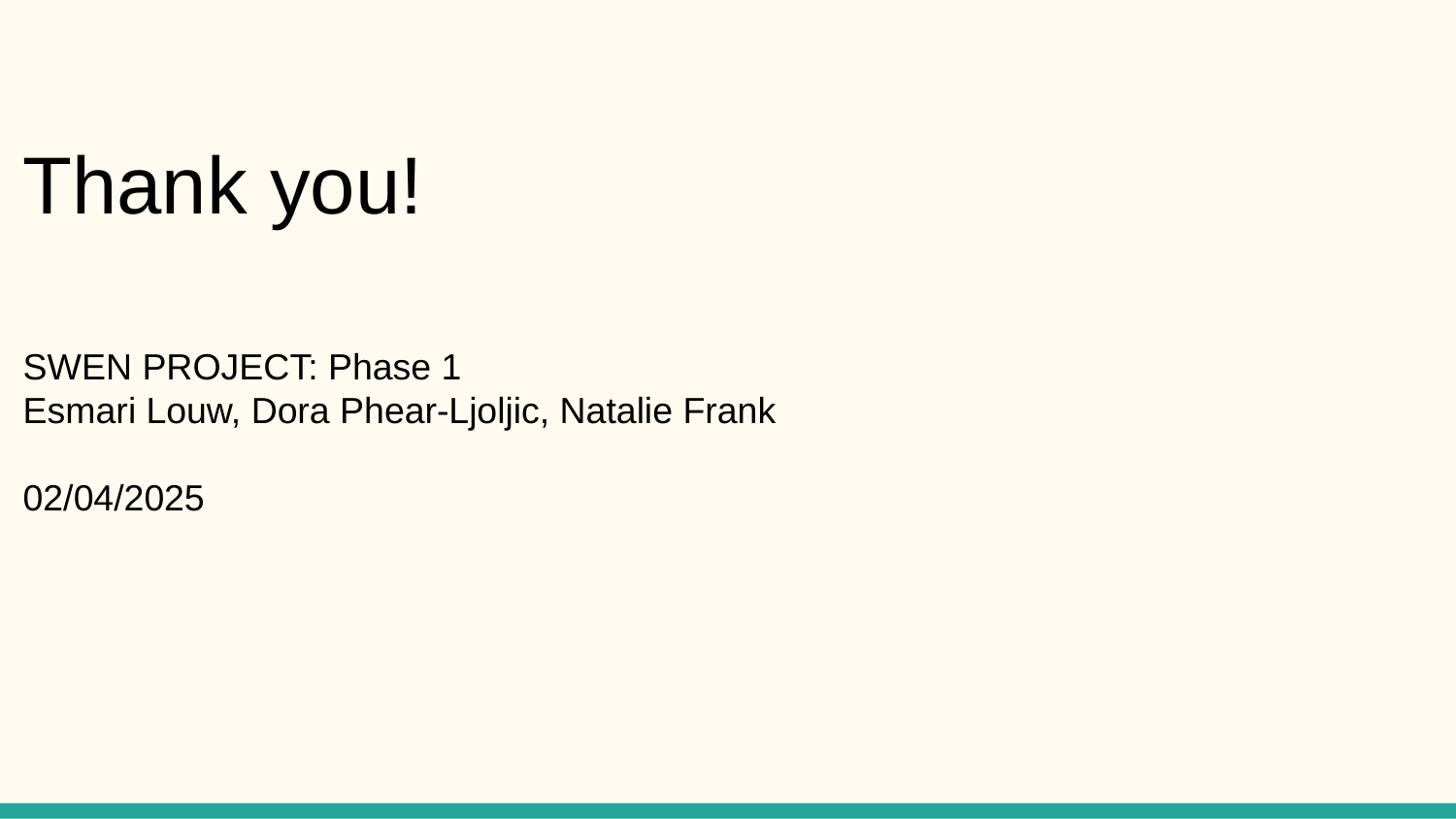

# Thank you!
SWEN PROJECT: Phase 1
Esmari Louw, Dora Phear-Ljoljic, Natalie Frank

02/04/2025